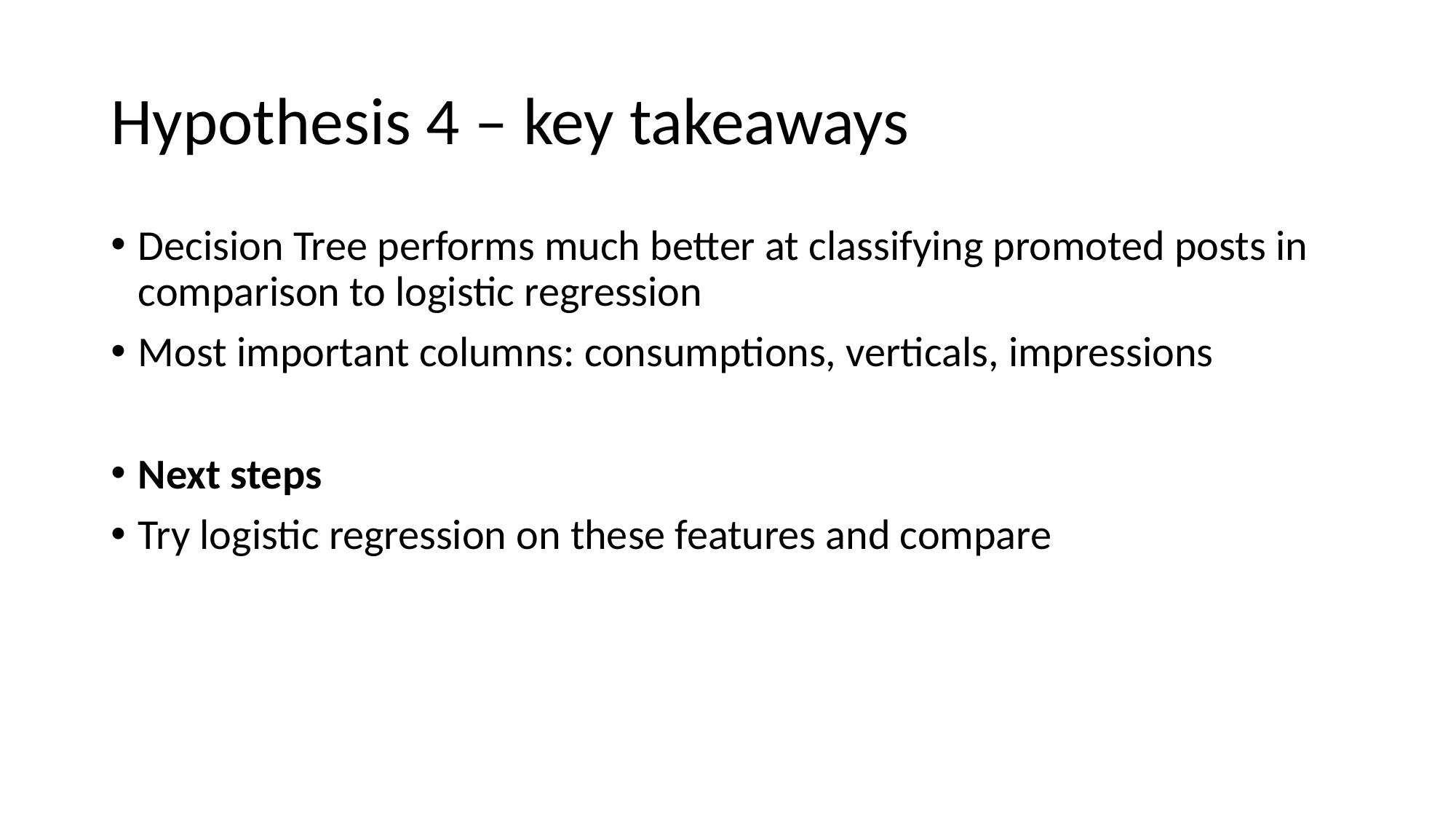

# Hypothesis 4 – key takeaways
Decision Tree performs much better at classifying promoted posts in comparison to logistic regression
Most important columns: consumptions, verticals, impressions

Next steps
Try logistic regression on these features and compare